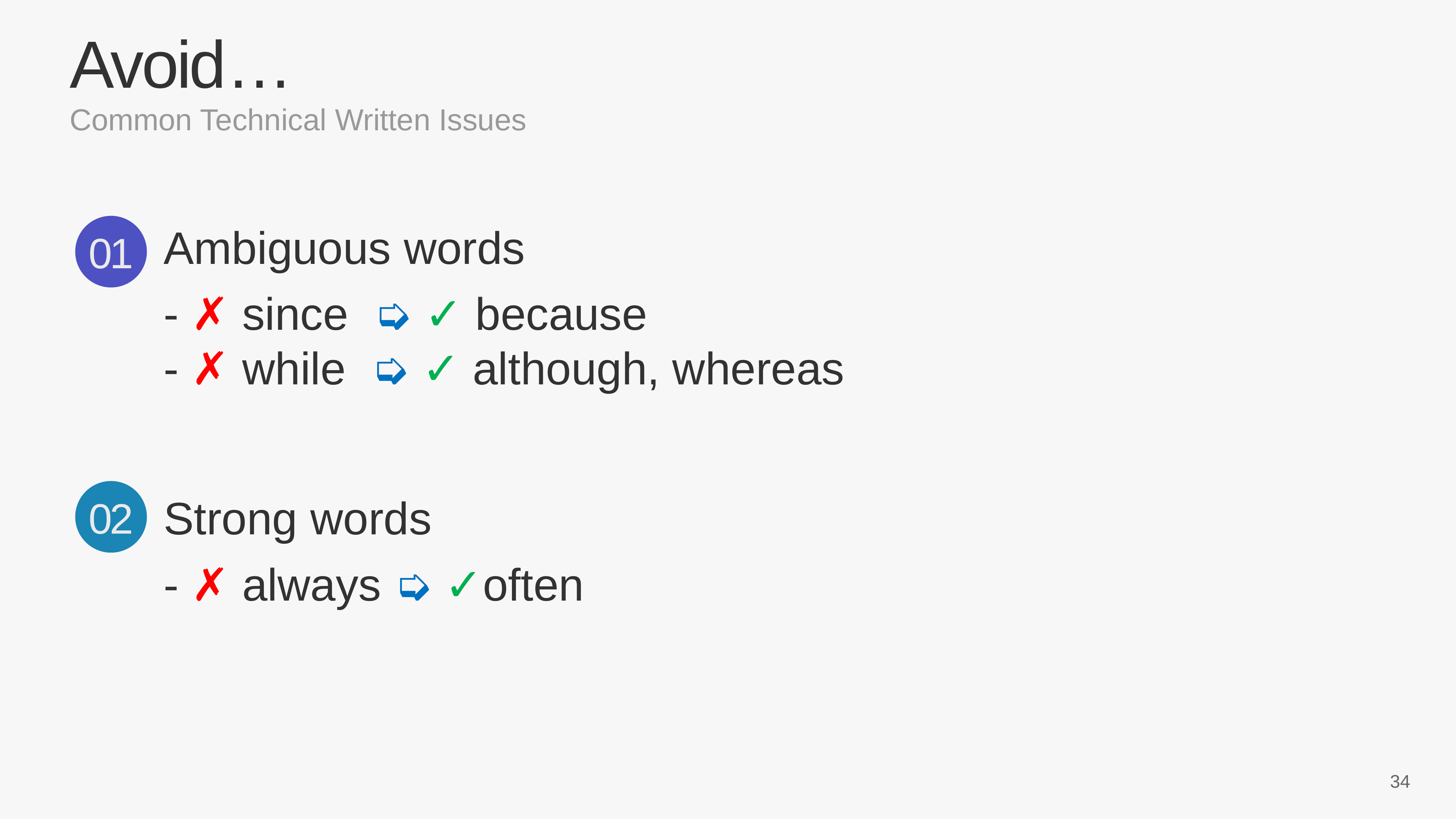

Avoid…
Common Technical Written Issues
Ambiguous words
01
- ✗ since  ➭ ✓ because
- ✗ while  ➭ ✓ although, whereas
02
Strong words
- ✗ always ➭ ✓often
34